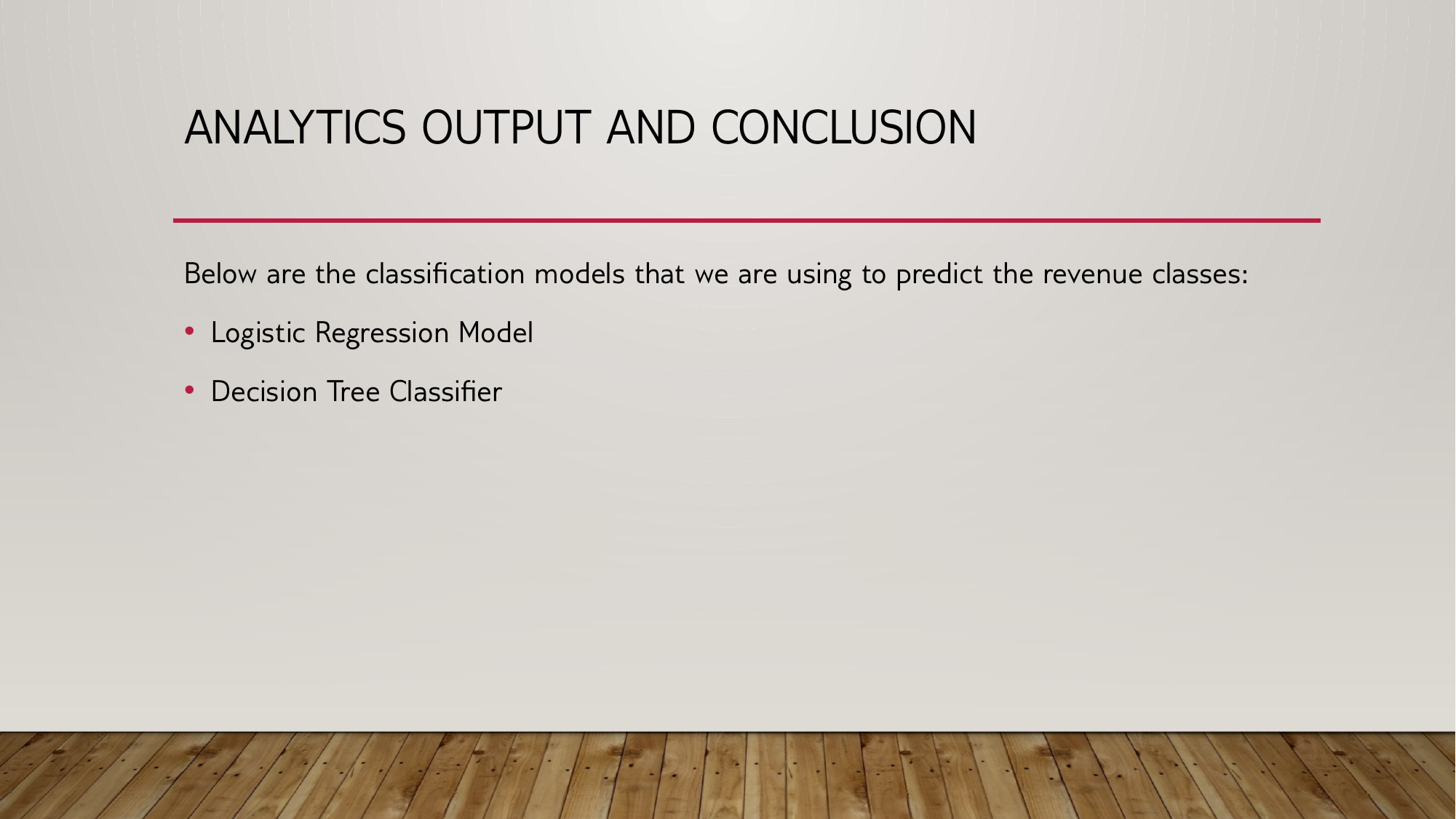

# Analytics output and conclusion
Below are the classification models that we are using to predict the revenue classes:
Logistic Regression Model
Decision Tree Classifier